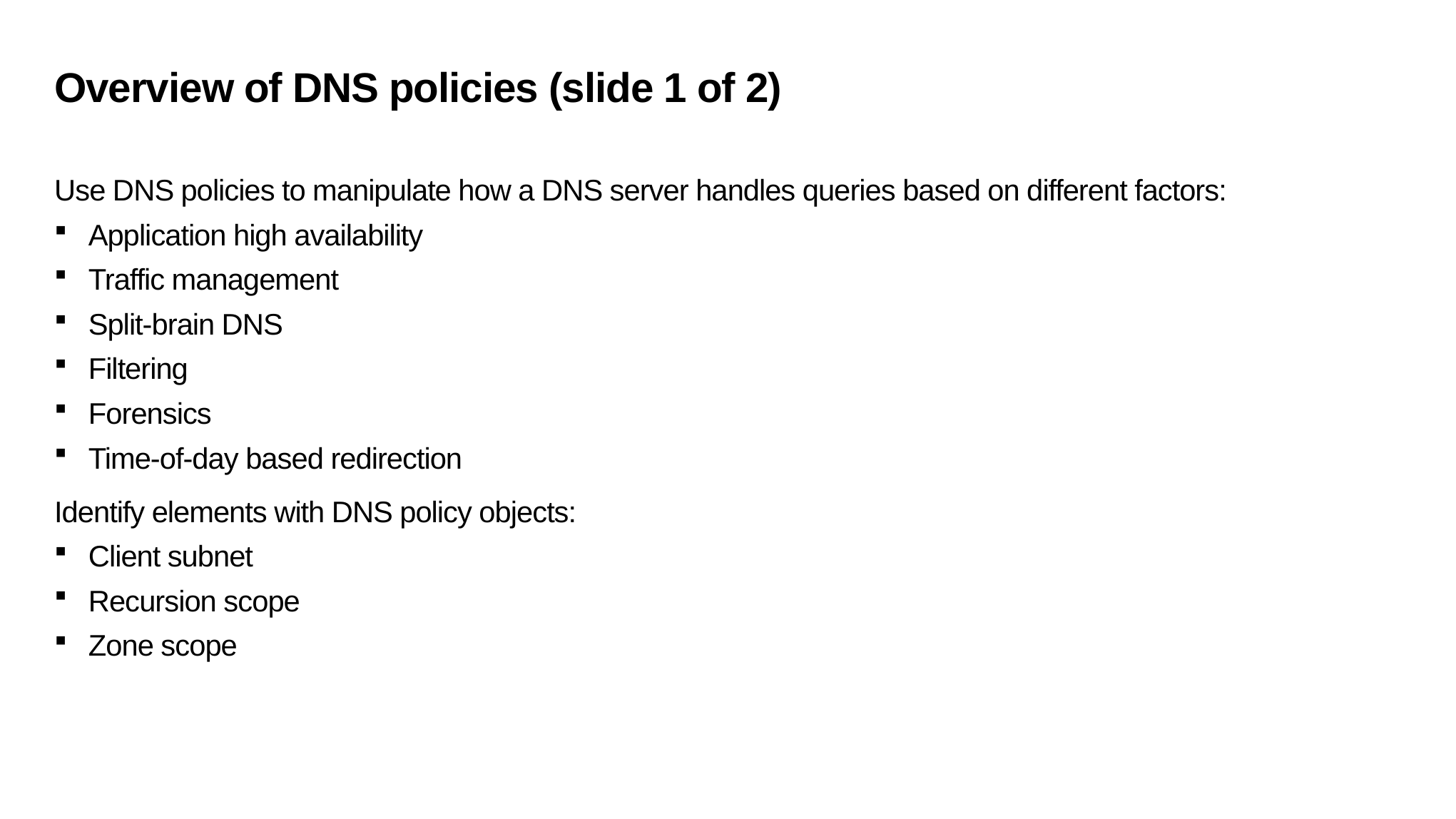

# Overview of DNS policies (slide 1 of 2)
Use DNS policies to manipulate how a DNS server handles queries based on different factors:
Application high availability
Traffic management
Split-brain DNS
Filtering
Forensics
Time-of-day based redirection
Identify elements with DNS policy objects:
Client subnet
Recursion scope
Zone scope